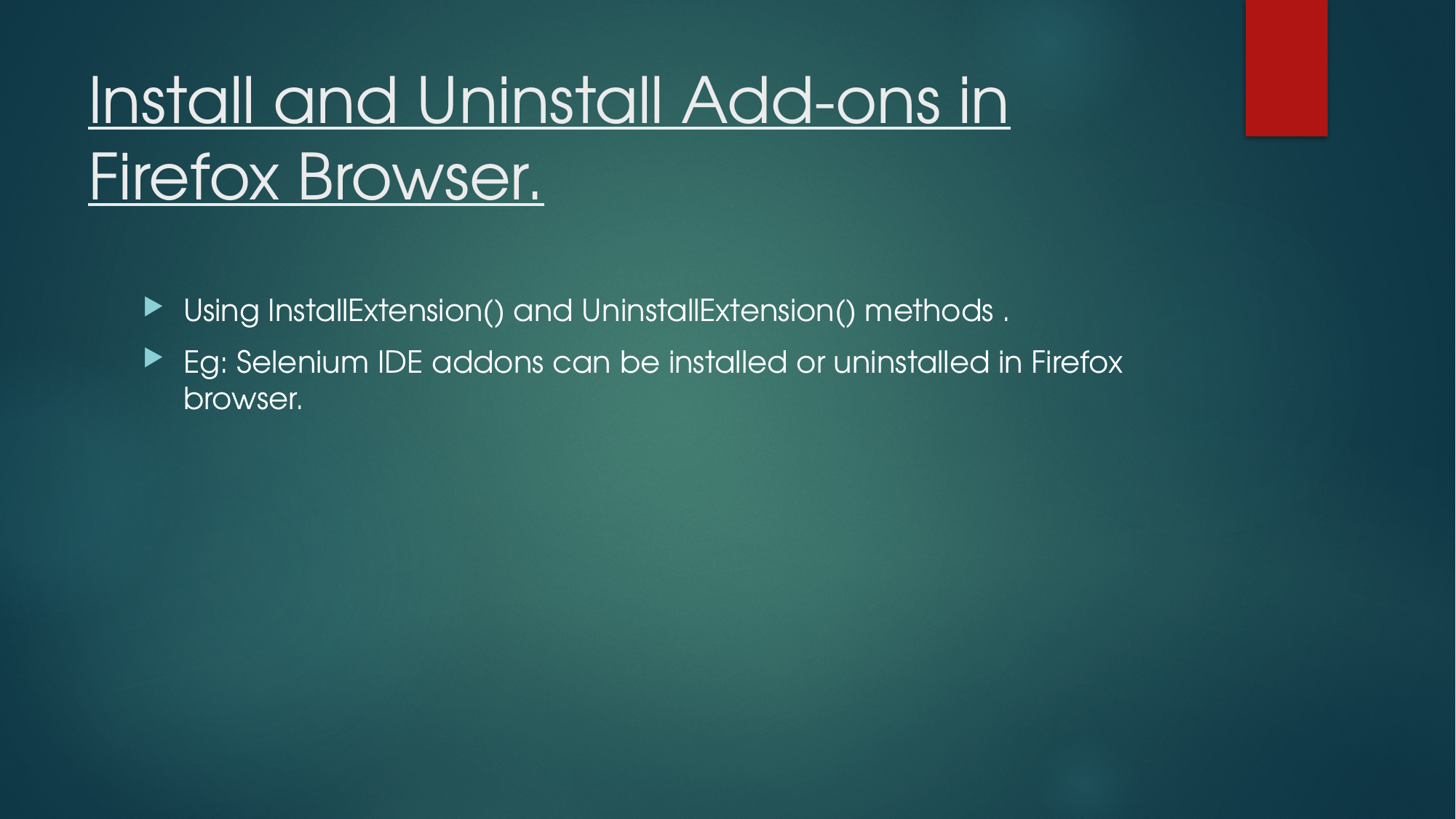

# Install and Uninstall Add-ons in Firefox Browser.
Using InstallExtension() and UninstallExtension() methods .
Eg: Selenium IDE addons can be installed or uninstalled in Firefox browser.